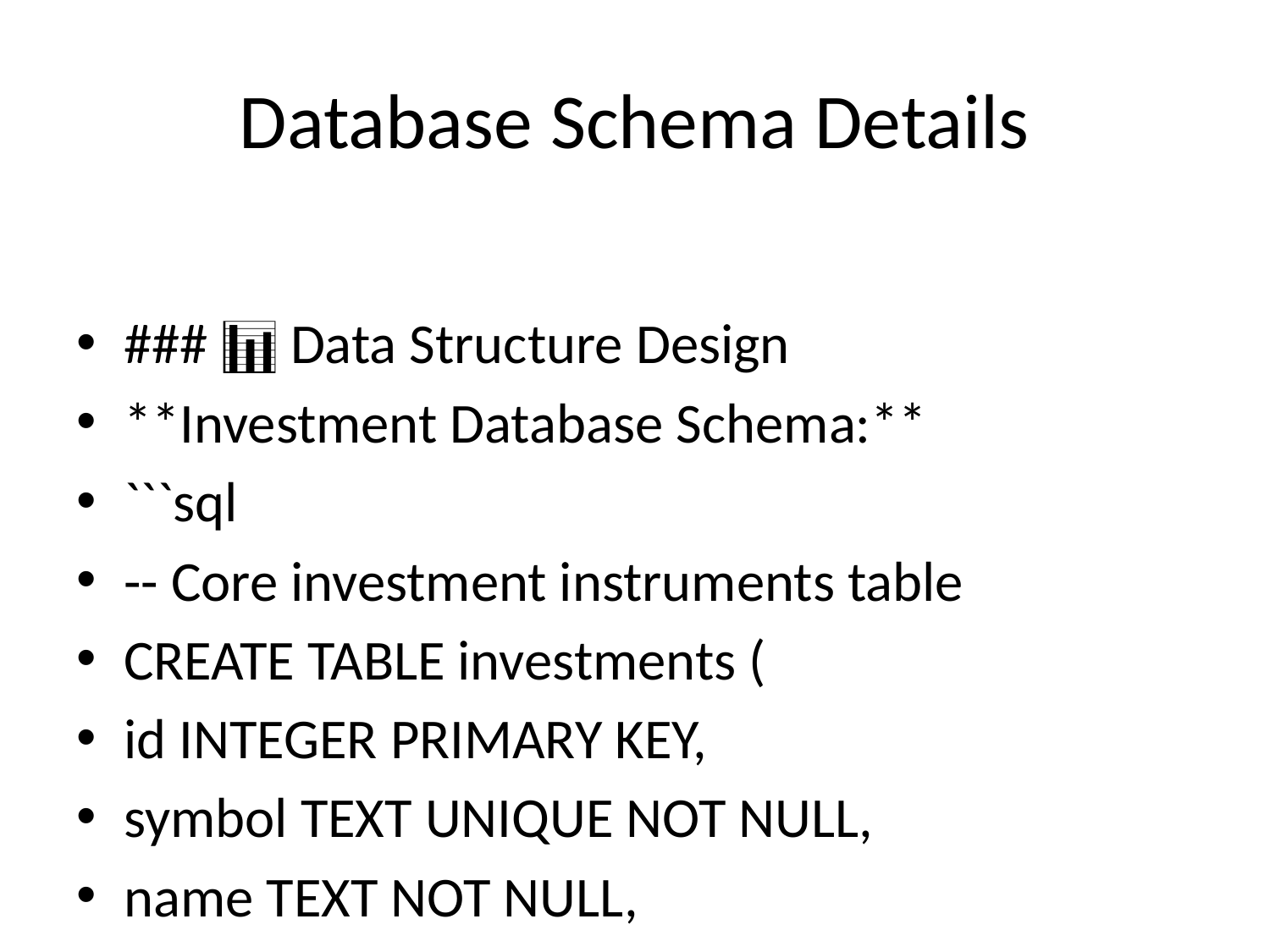

# Database Schema Details

### 📊 Data Structure Design
**Investment Database Schema:**
```sql
-- Core investment instruments table
CREATE TABLE investments (
id INTEGER PRIMARY KEY,
symbol TEXT UNIQUE NOT NULL,
name TEXT NOT NULL,
category TEXT NOT NULL,           -- stocks, bonds, reits, commodities
subcategory TEXT,                 -- growth, value, government, corporate
market TEXT NOT NULL,             -- UAE, US
exchange TEXT,                    -- DFM, NASDAQ, NYSE
currency TEXT NOT NULL,           -- AED, USD
expected_return REAL,             -- Annual expected return %
risk_level INTEGER,               -- 1-5 scale
is_sharia_compliant BOOLEAN,      -- Islamic finance compliance
is_esg_compliant BOOLEAN,         -- ESG criteria compliance
min_investment REAL,              -- Minimum investment amount
max_investment REAL,              -- Maximum investment amount
description TEXT,
issuer TEXT,
sector TEXT
);
```
---